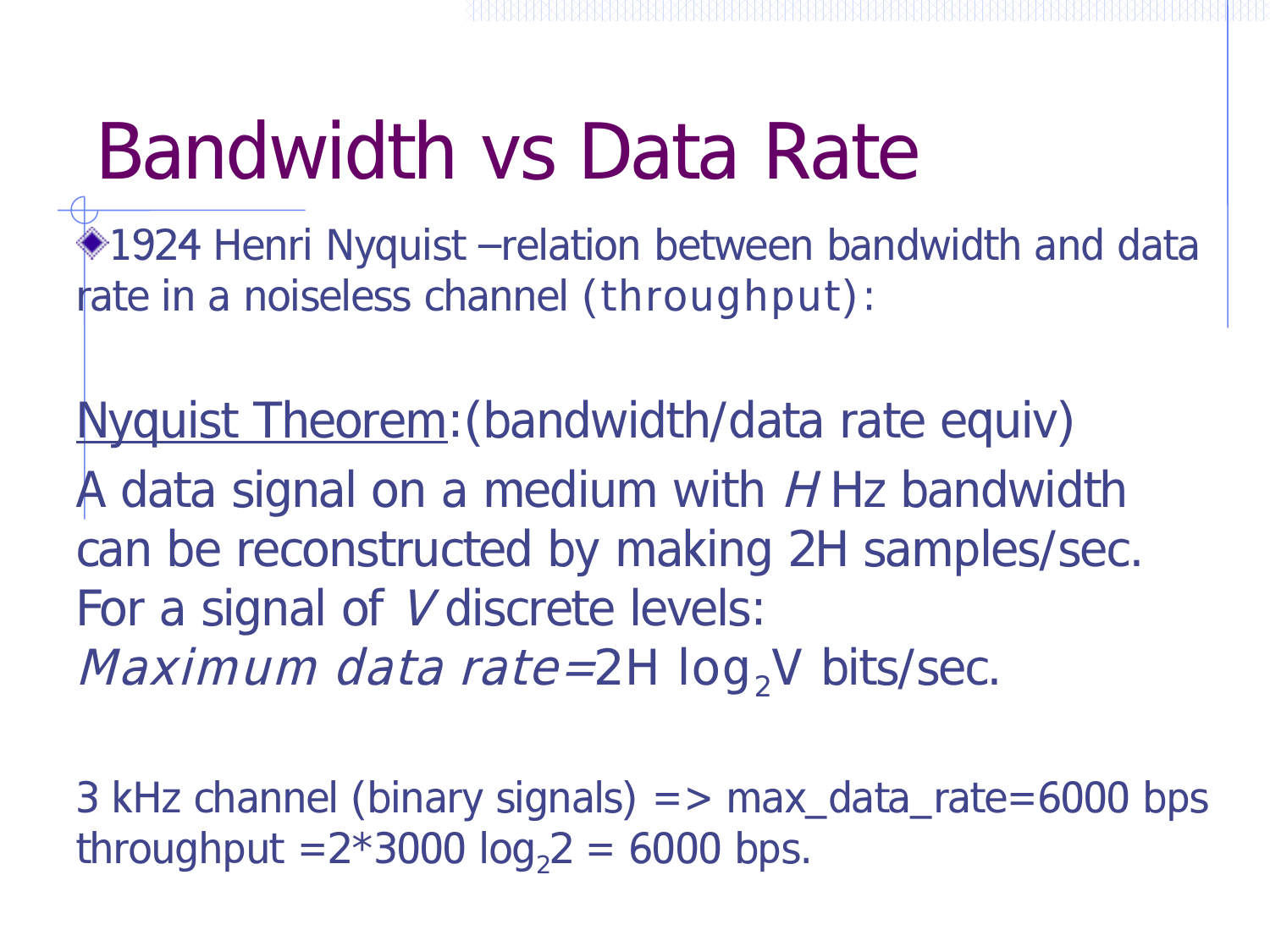

# Bandwidth vs Data Rate
1924 Henri Nyquist –relation between bandwidth and data rate in a noiseless channel (throughput):

Nyquist Theorem:(bandwidth/data rate equiv)
A data signal on a medium with H Hz bandwidth can be reconstructed by making 2H samples/sec. For a signal of V discrete levels:
Maximum data rate=2H log2V bits/sec.

3 kHz channel (binary signals) => max_data_rate=6000 bps throughput =2*3000 log22 = 6000 bps.